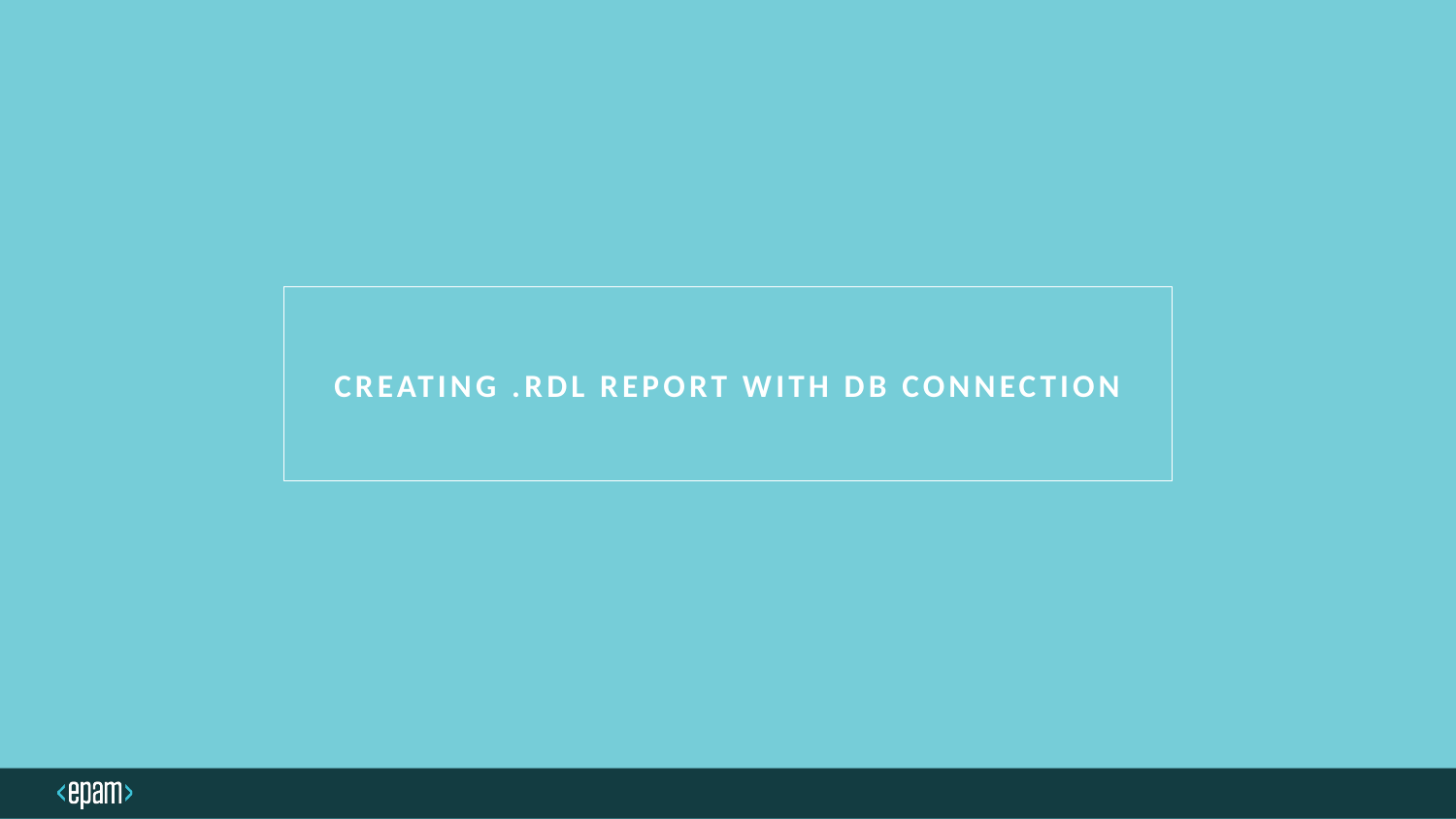

# Creating .rdl report with DB connection